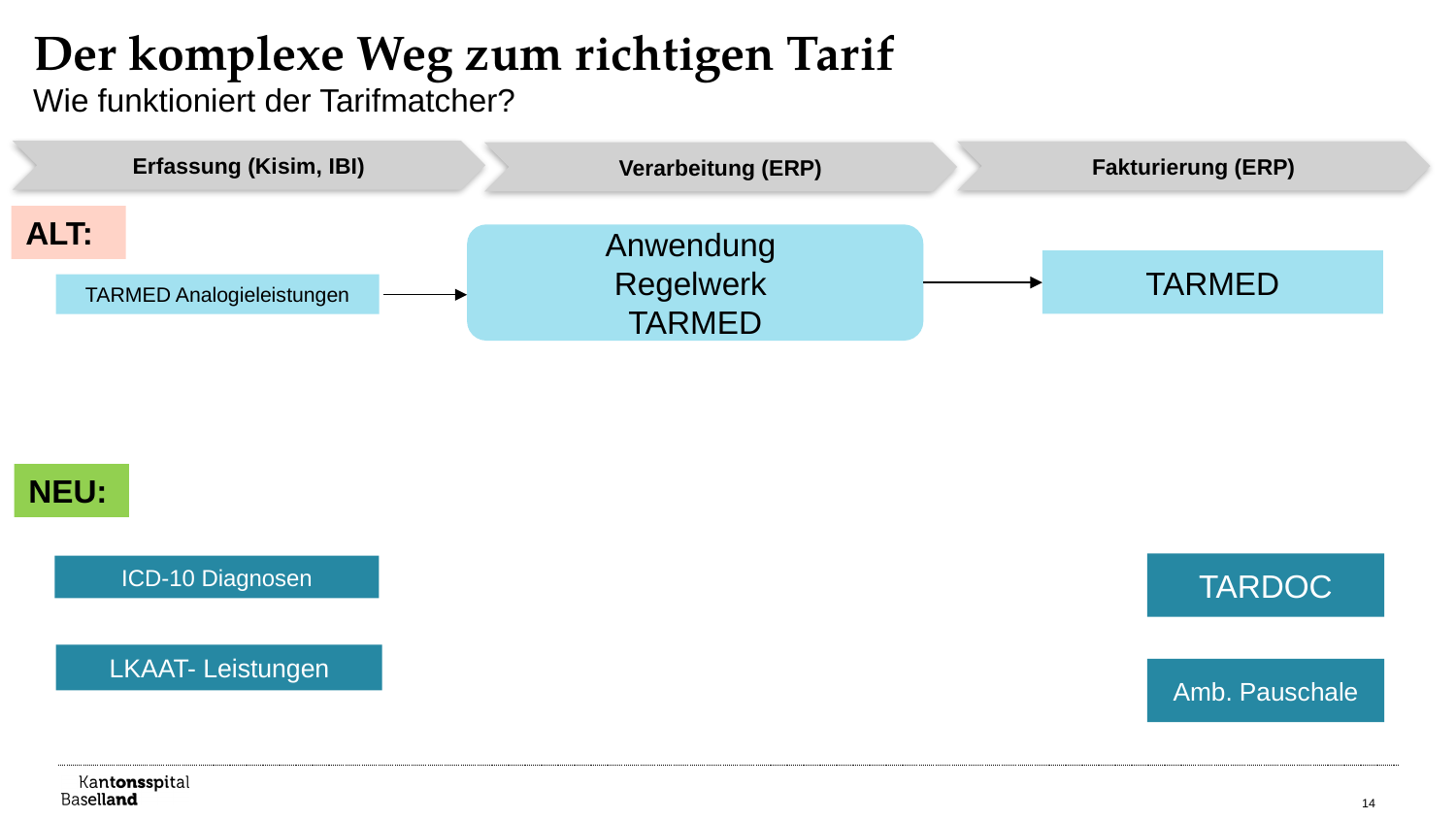

# Der komplexe Weg zum richtigen Tarif
Wie funktioniert der Tarifmatcher?
Erfassung (Kisim, IBI)
Fakturierung (ERP)
Verarbeitung (ERP)
ALT:
Anwendung
Regelwerk
TARMED
TARMED
TARMED Analogieleistungen
NEU:
ICD-10 Diagnosen
LKAAT- Leistungen
TARDOC
Amb. Pauschale
14